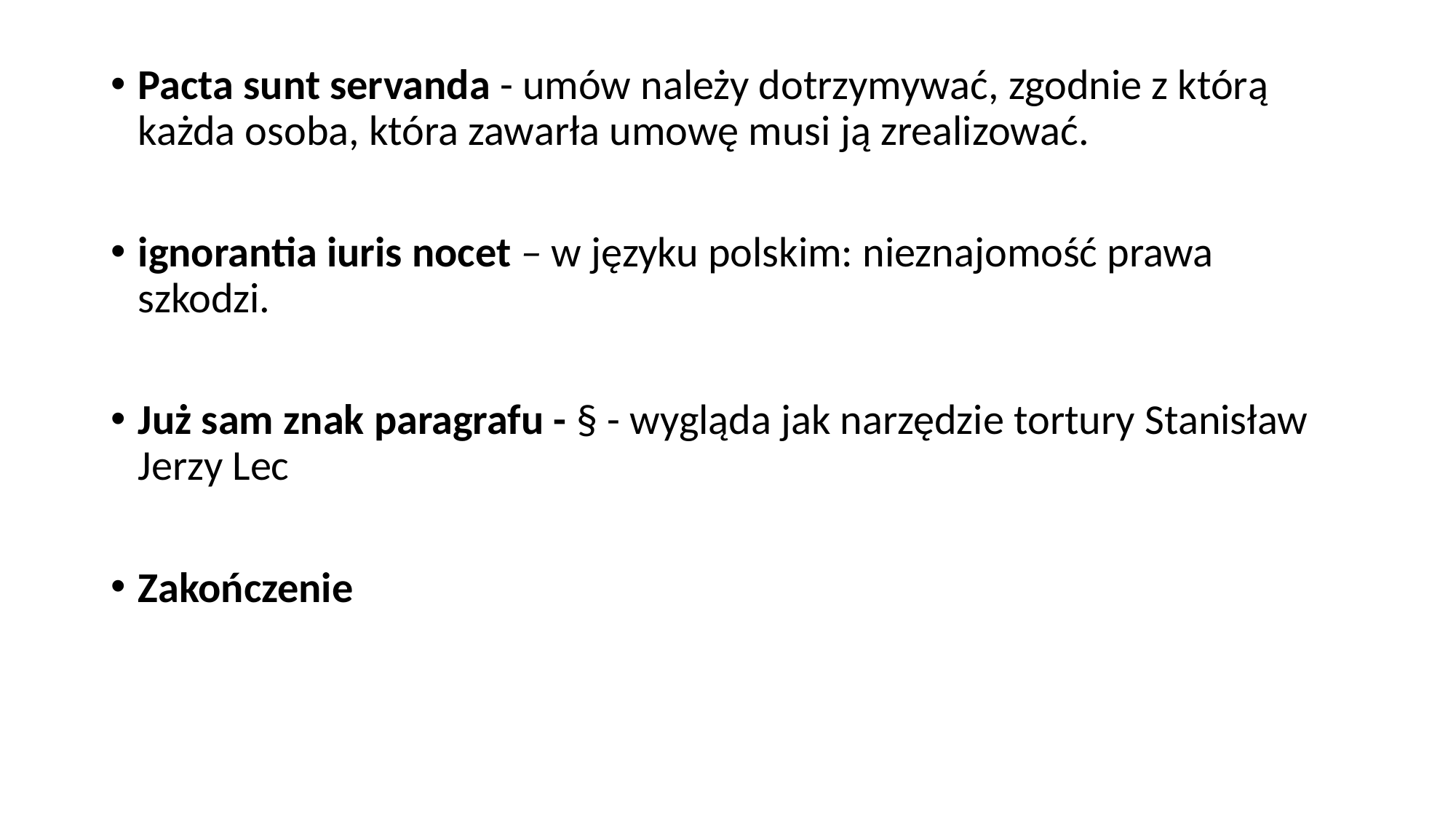

Pacta sunt servanda - umów należy dotrzymywać, zgodnie z którą każda osoba, która zawarła umowę musi ją zrealizować.

ignorantia iuris nocet – w języku polskim: nieznajomość prawa szkodzi.

Już sam znak paragrafu - § - wygląda jak narzędzie tortury Stanisław Jerzy Lec

Zakończenie